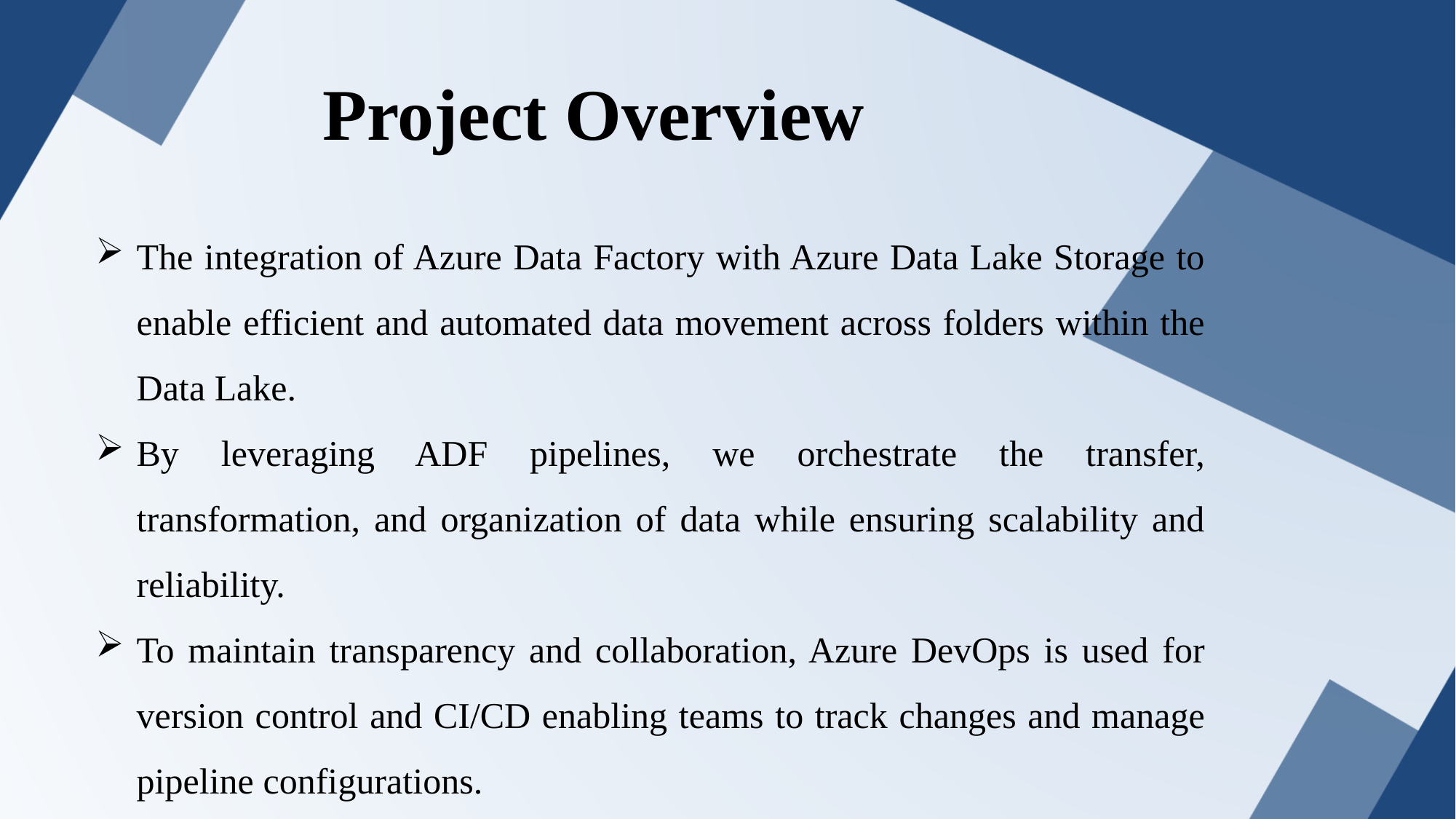

Project Overview
The integration of Azure Data Factory with Azure Data Lake Storage to enable efficient and automated data movement across folders within the Data Lake.
By leveraging ADF pipelines, we orchestrate the transfer, transformation, and organization of data while ensuring scalability and reliability.
To maintain transparency and collaboration, Azure DevOps is used for version control and CI/CD enabling teams to track changes and manage pipeline configurations.